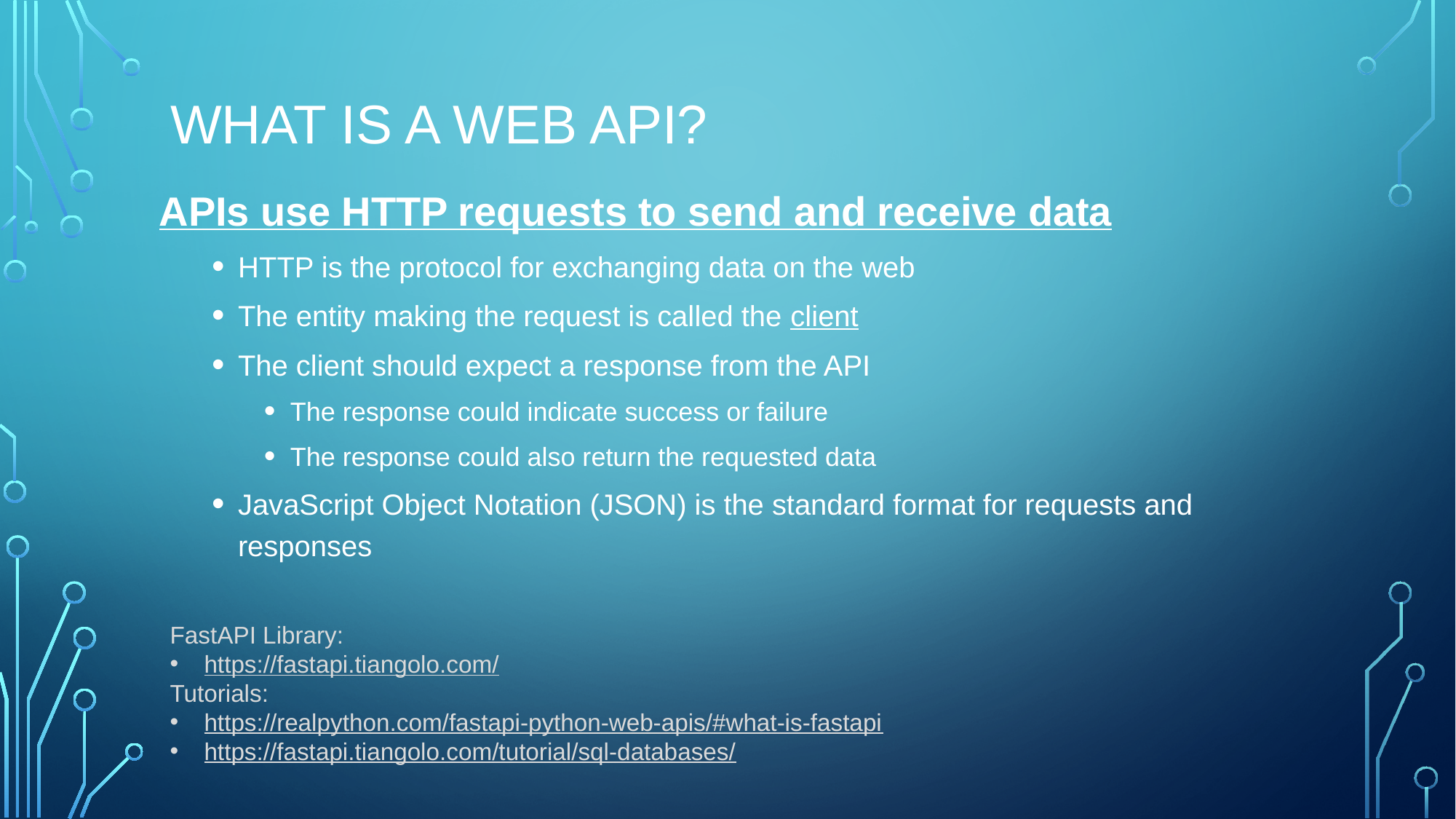

# What is a web api?
APIs use HTTP requests to send and receive data
HTTP is the protocol for exchanging data on the web
The entity making the request is called the client
The client should expect a response from the API
The response could indicate success or failure
The response could also return the requested data
JavaScript Object Notation (JSON) is the standard format for requests and responses

FastAPI Library:
https://fastapi.tiangolo.com/
Tutorials:
https://realpython.com/fastapi-python-web-apis/#what-is-fastapi
https://fastapi.tiangolo.com/tutorial/sql-databases/